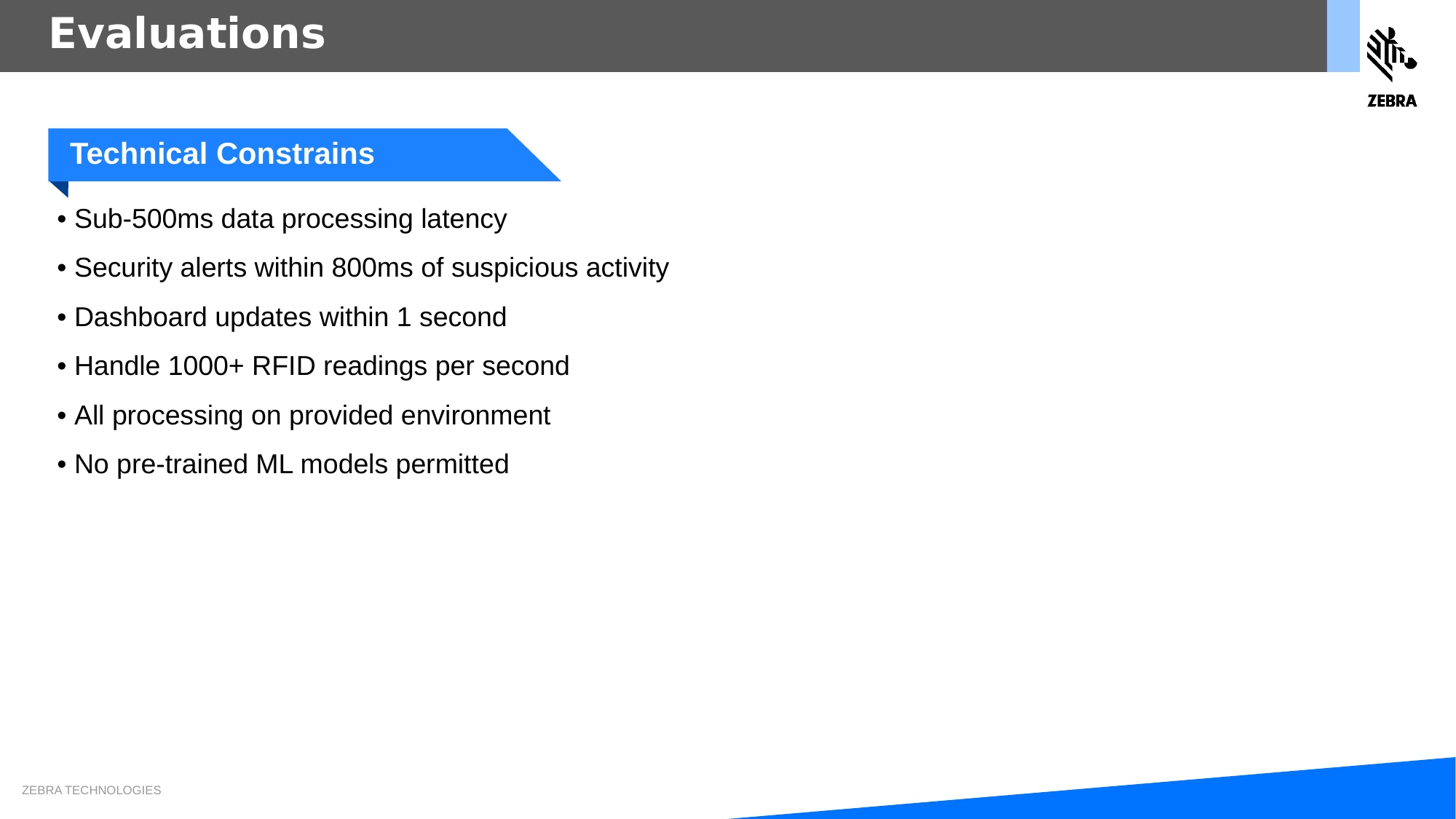

Evaluations

Technical Constrains
• Sub-500ms data processing latency
• Security alerts within 800ms of suspicious activity
• Dashboard updates within 1 second
• Handle 1000+ RFID readings per second
• All processing on provided environment
• No pre-trained ML models permitted